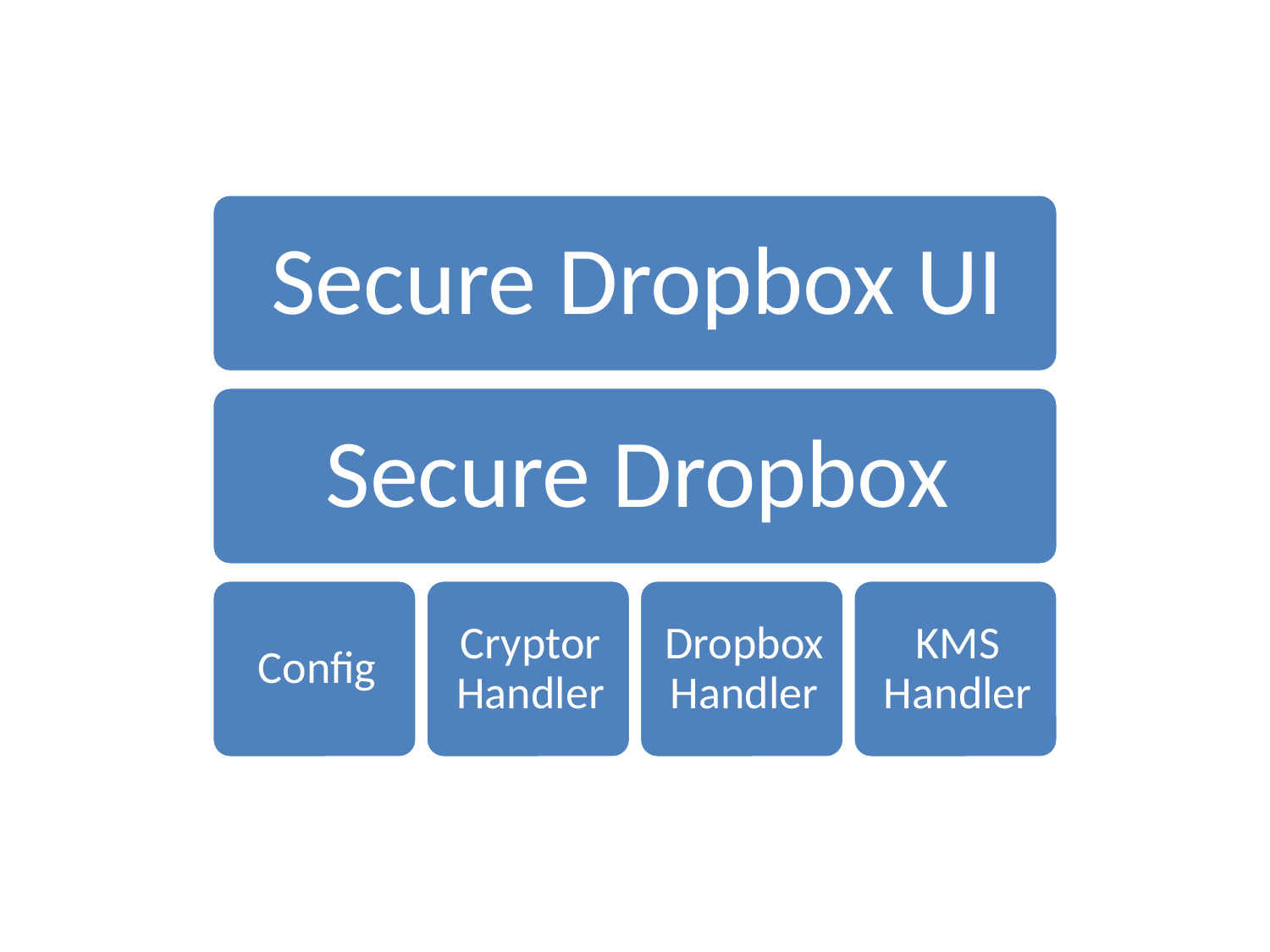

Secure Dropbox UI
Secure Dropbox
Config
Cryptor Handler
Dropbox Handler
KMS Handler